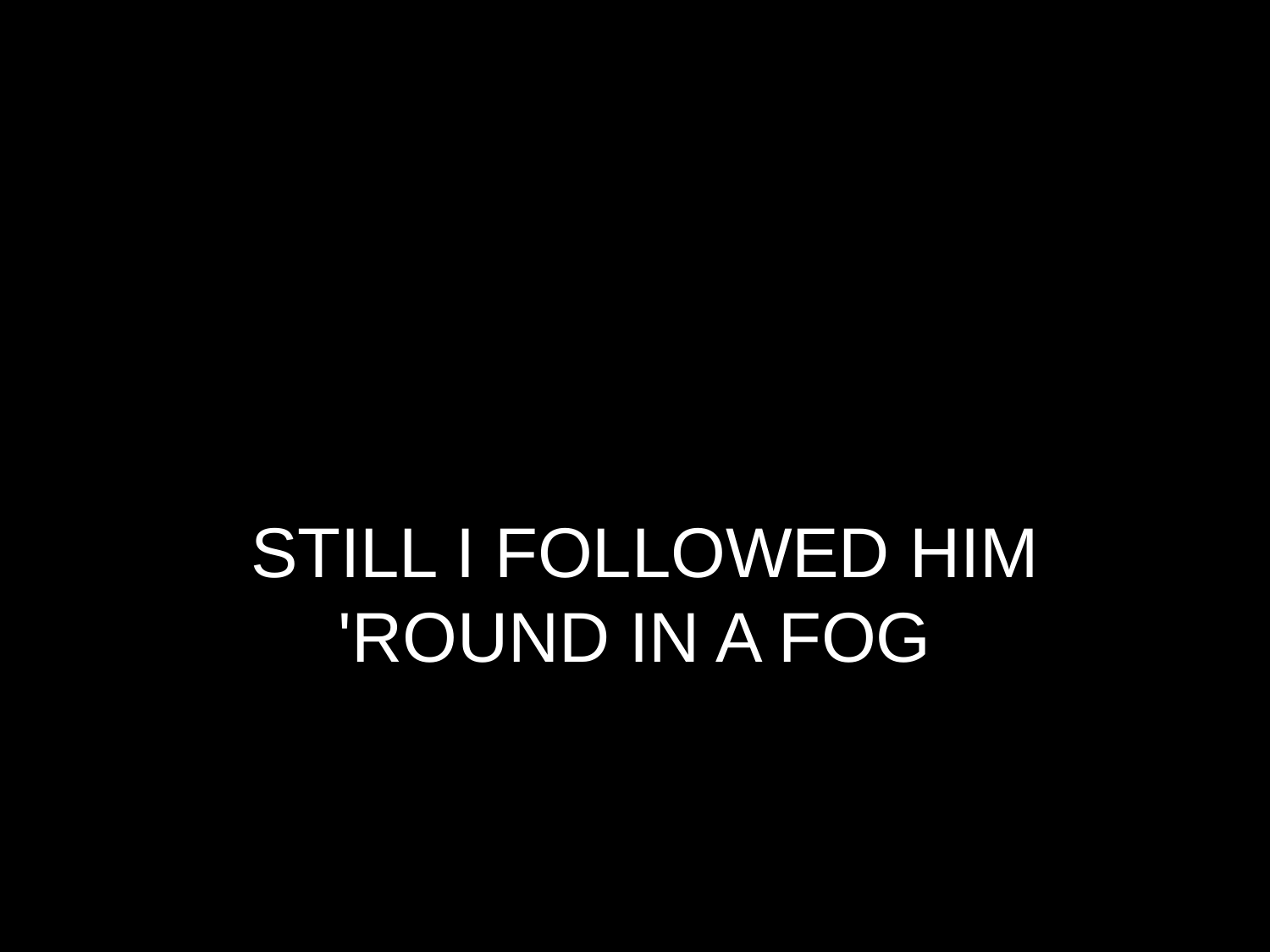

# STILL I FOLLOWED HIM 'ROUND IN A FOG